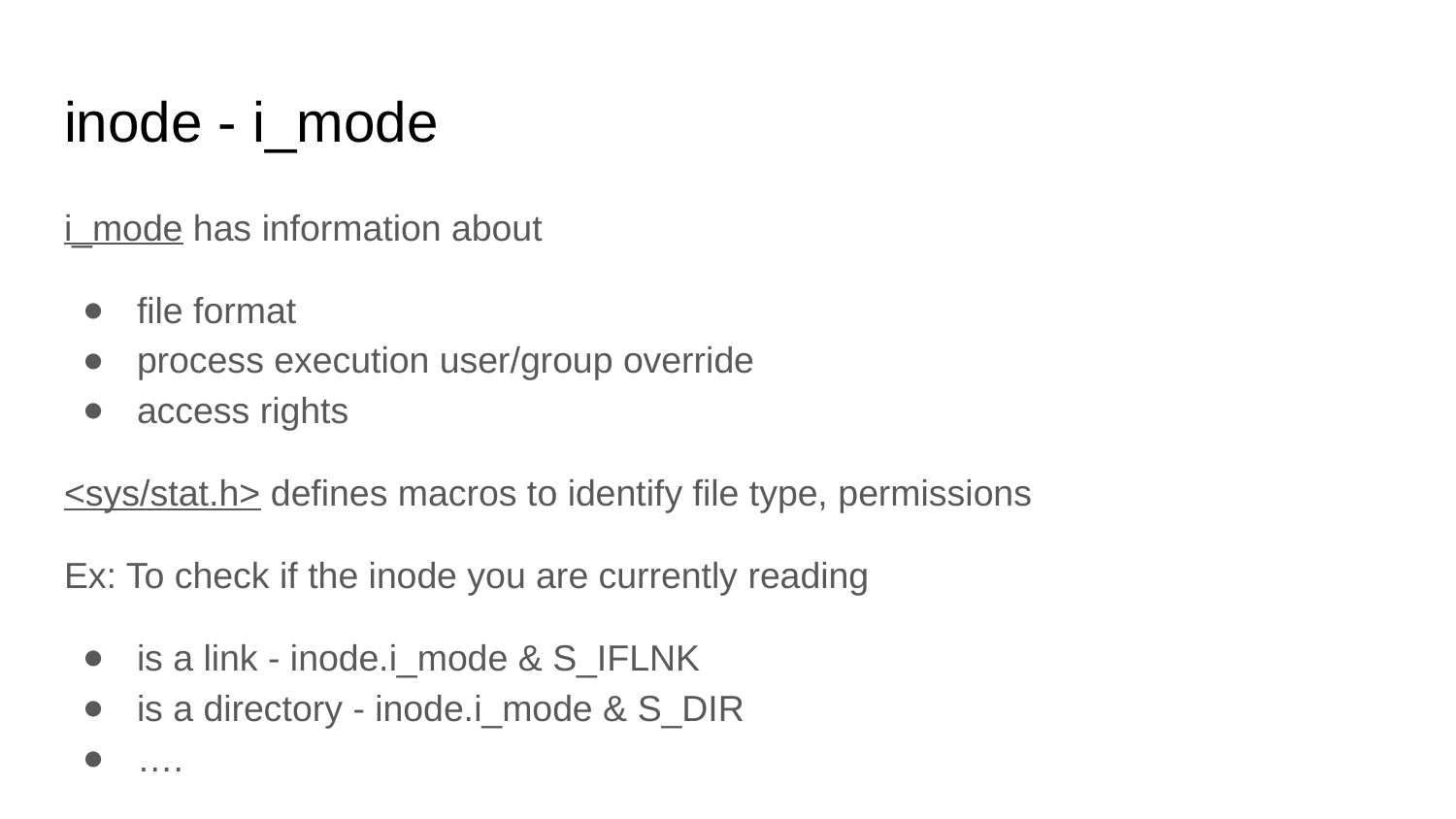

# inode - i_mode
i_mode has information about
file format
process execution user/group override
access rights
<sys/stat.h> defines macros to identify file type, permissions
Ex: To check if the inode you are currently reading
is a link - inode.i_mode & S_IFLNK
is a directory - inode.i_mode & S_DIR
….